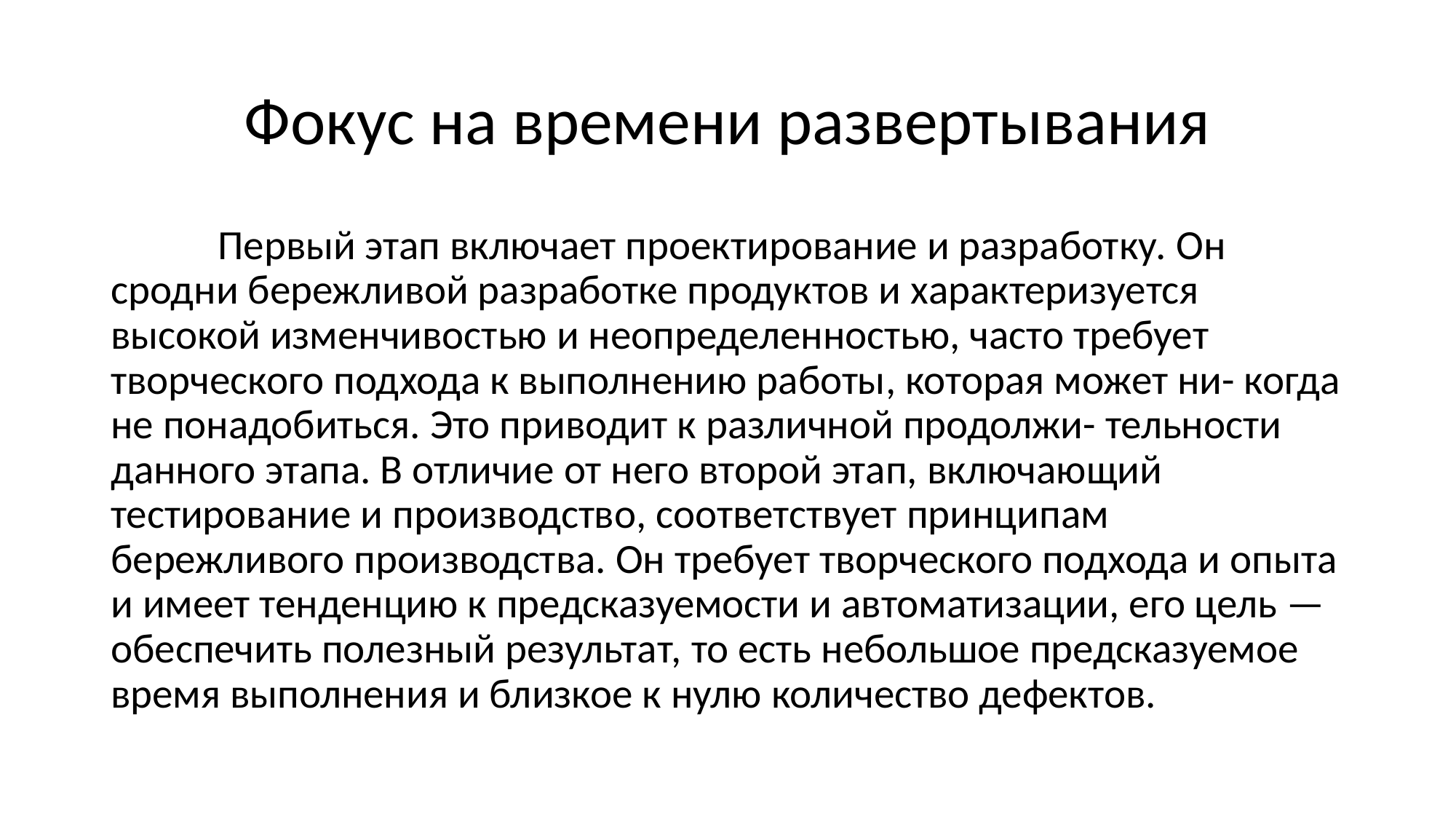

# Фокус на времени развертывания
	Первый этап включает проектирование и разработку. Он сродни бережливой разработке продуктов и характеризуется высокой изменчивостью и неопределенностью, часто требует творческого подхода к выполнению работы, которая может ни- когда не понадобиться. Это приводит к различной продолжи- тельности данного этапа. В отличие от него второй этап, включающий тестирование и производство, соответствует принципам бережливого производства. Он требует творческого подхода и опыта и имеет тенденцию к предсказуемости и автоматизации, его цель —  обеспечить полезный результат, то есть небольшое предсказуемое время выполнения и близкое к нулю количество дефектов.